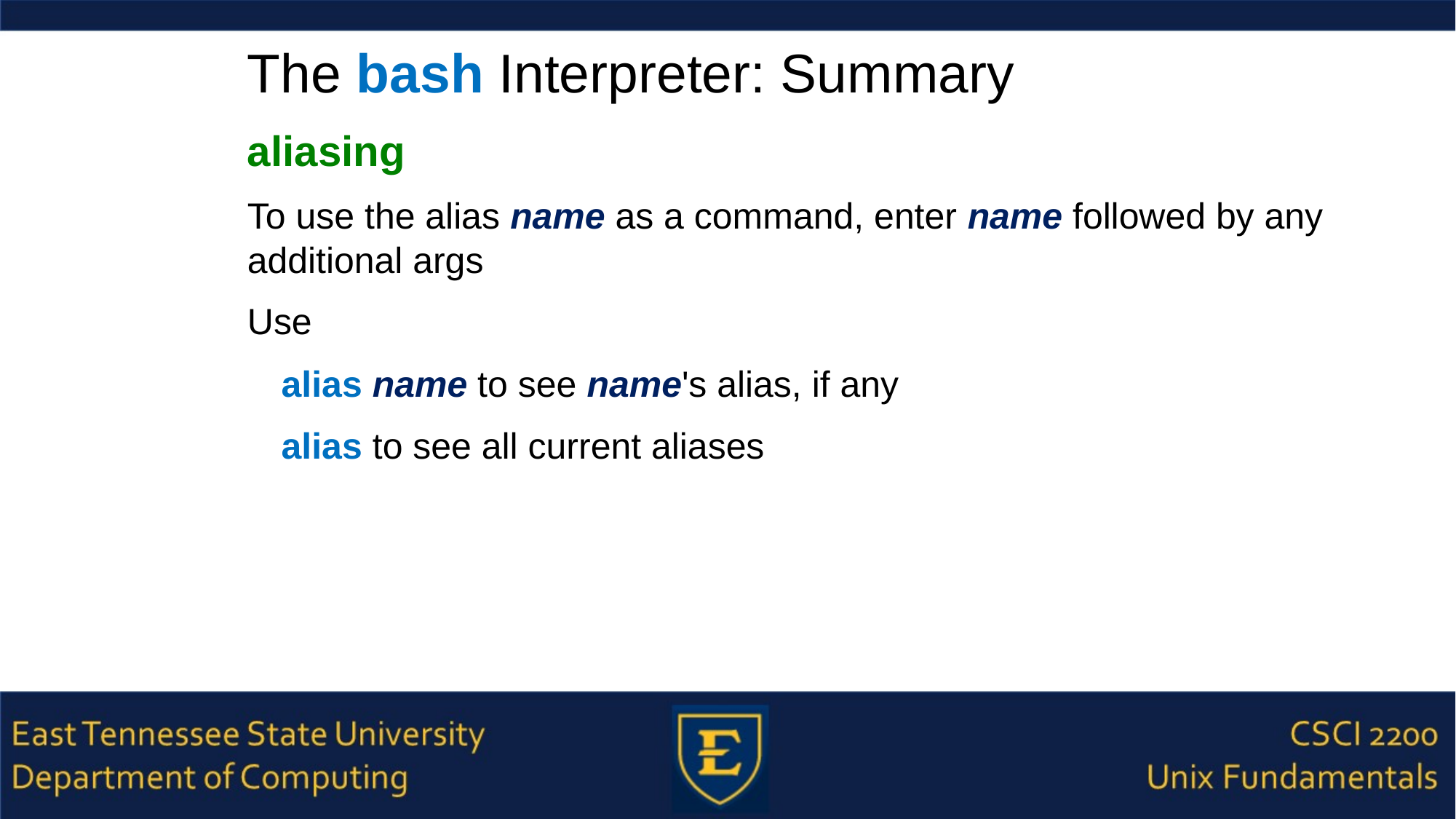

# The bash Interpreter: Summary
aliasing
To use the alias name as a command, enter name followed by any additional args
Use
alias name to see name's alias, if any
alias to see all current aliases